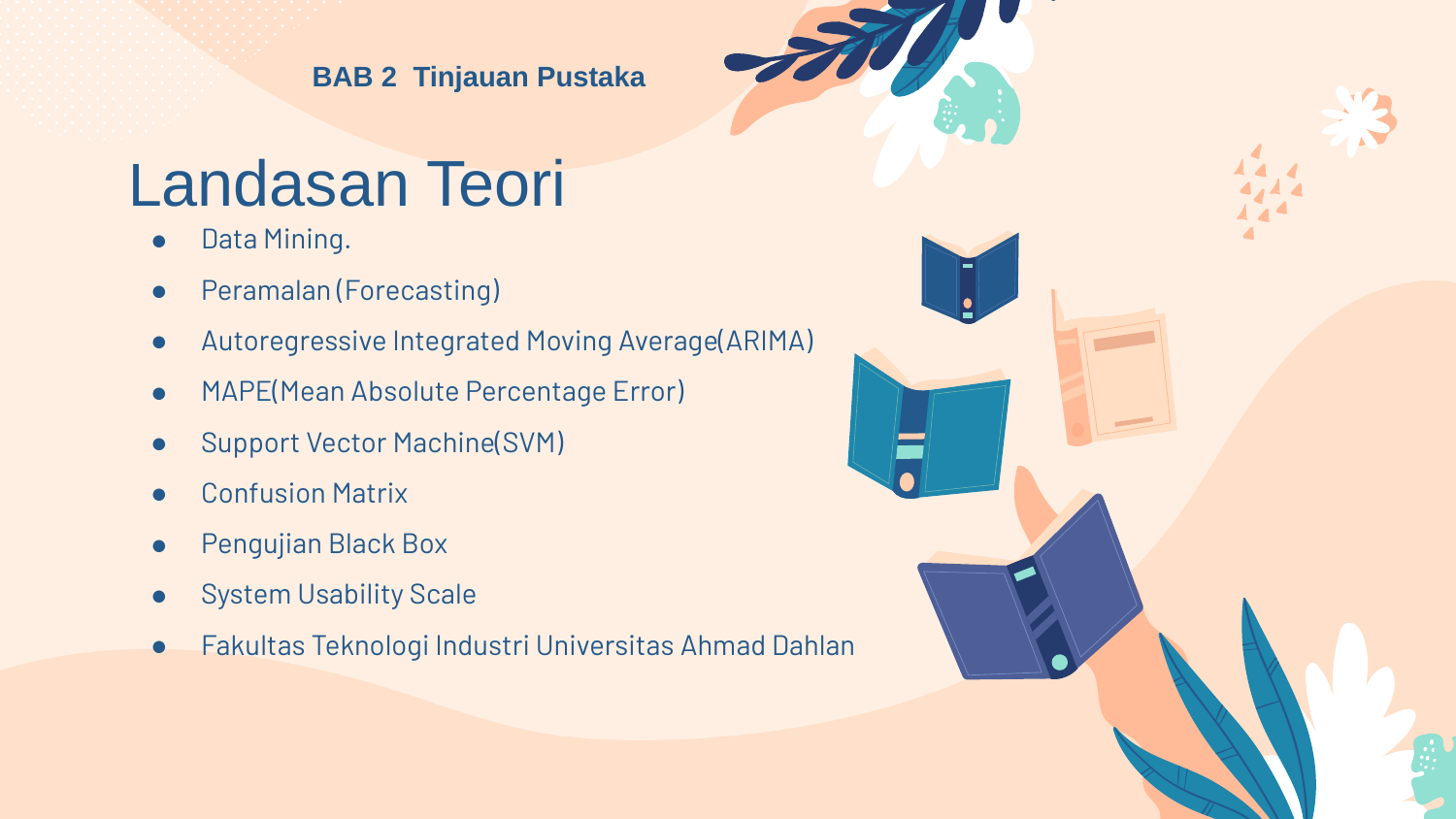

BAB 2  Tinjauan Pustaka
# Landasan Teori
Data Mining.
Peramalan (Forecasting)
Autoregressive Integrated Moving Average(ARIMA)
MAPE(Mean Absolute Percentage Error)
Support Vector Machine(SVM)
Confusion Matrix
Pengujian Black Box
System Usability Scale
Fakultas Teknologi Industri Universitas Ahmad Dahlan